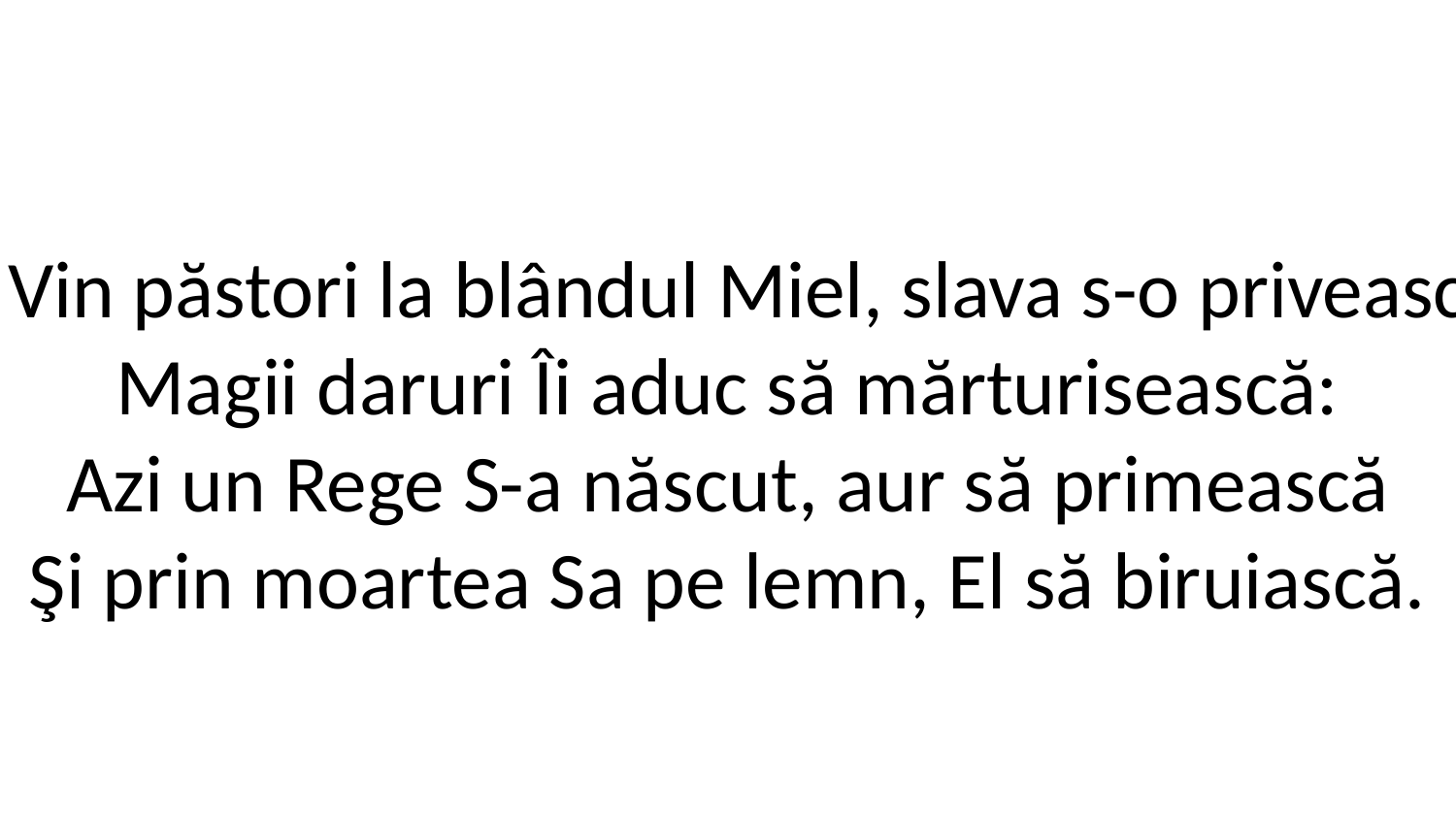

3. Vin păstori la blândul Miel, slava s-o privească,
Magii daruri Îi aduc să mărturisească:
Azi un Rege S-a născut, aur să primească
Şi prin moartea Sa pe lemn, El să biruiască.